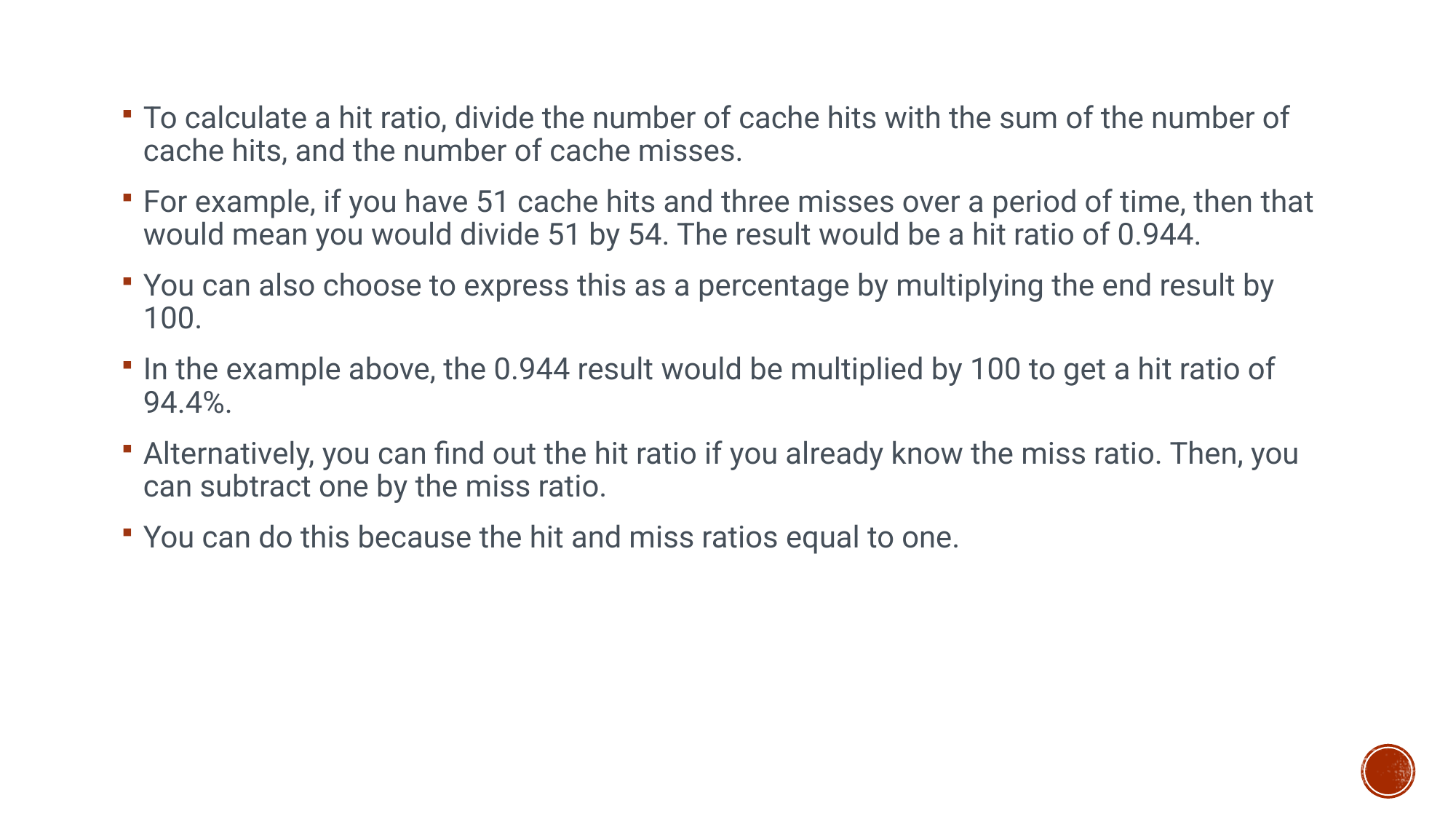

To calculate a hit ratio, divide the number of cache hits with the sum of the number of cache hits, and the number of cache misses.
For example, if you have 51 cache hits and three misses over a period of time, then that would mean you would divide 51 by 54. The result would be a hit ratio of 0.944.
You can also choose to express this as a percentage by multiplying the end result by 100.
In the example above, the 0.944 result would be multiplied by 100 to get a hit ratio of 94.4%.
Alternatively, you can find out the hit ratio if you already know the miss ratio. Then, you can subtract one by the miss ratio.
You can do this because the hit and miss ratios equal to one.